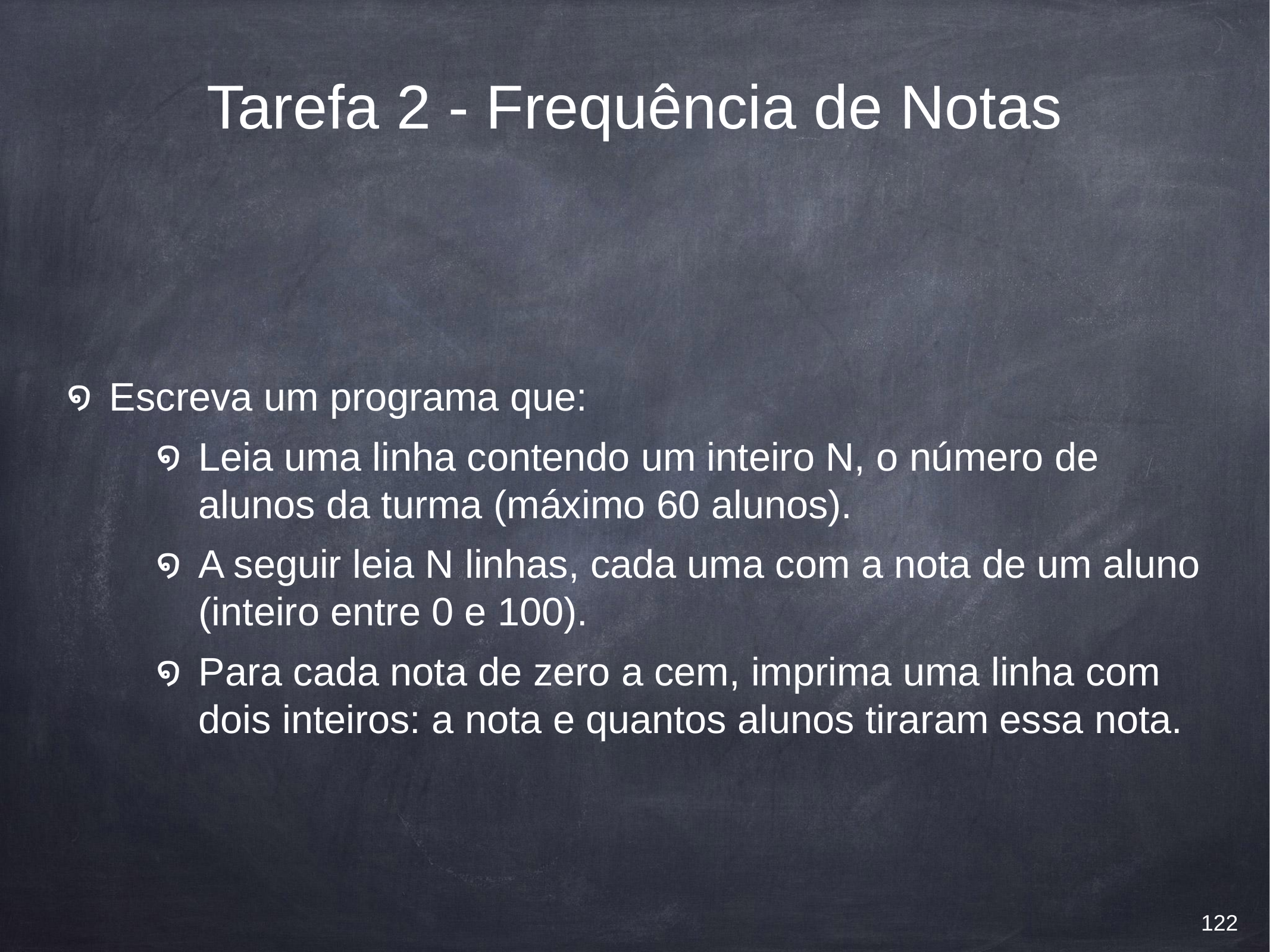

# Tarefa 2 - Frequência de Notas
Escreva um programa que:
Leia uma linha contendo um inteiro N, o número de alunos da turma (máximo 60 alunos).
A seguir leia N linhas, cada uma com a nota de um aluno (inteiro entre 0 e 100).
Para cada nota de zero a cem, imprima uma linha com dois inteiros: a nota e quantos alunos tiraram essa nota.
122